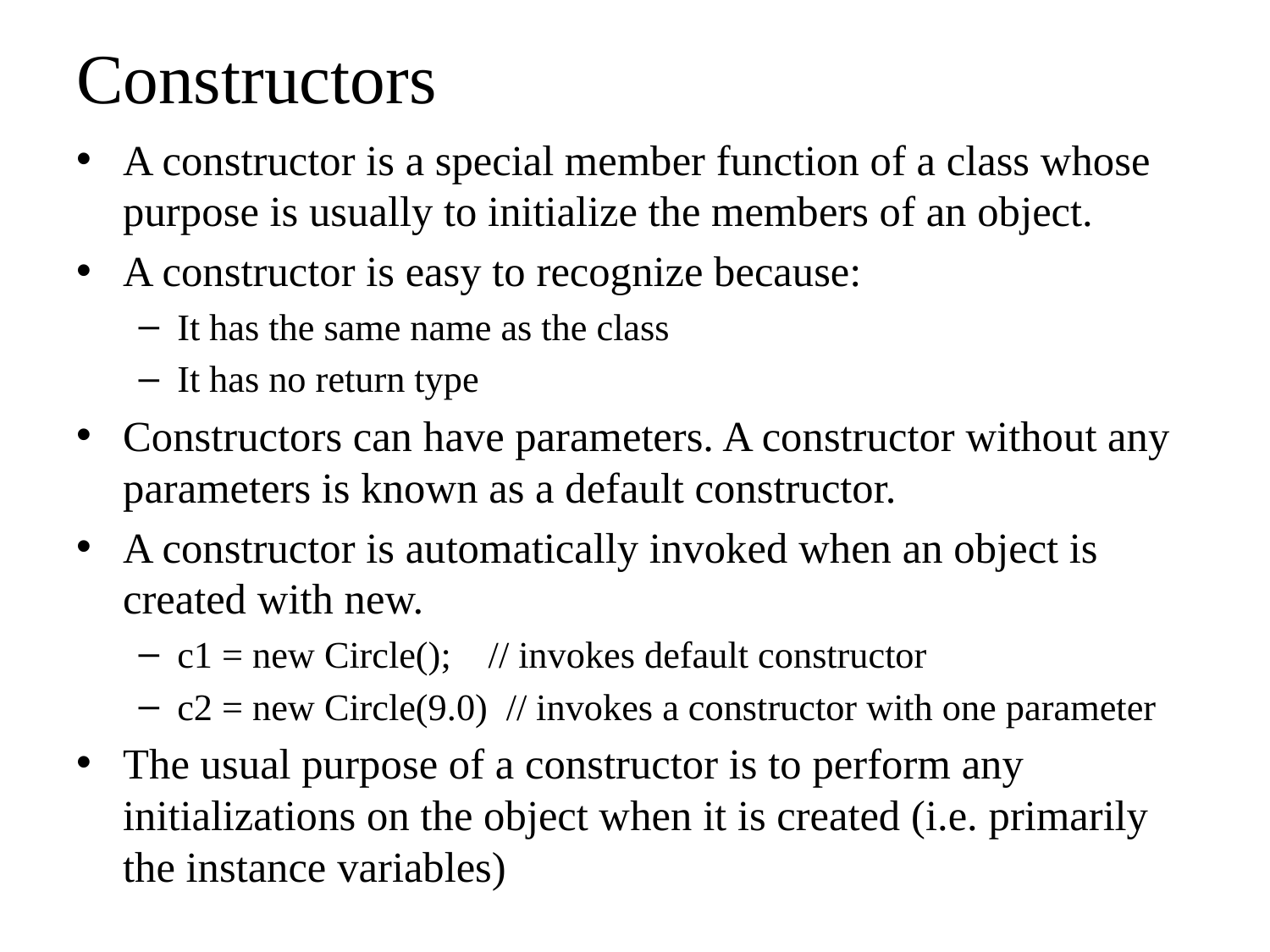

# Constructors
A constructor is a special member function of a class whose purpose is usually to initialize the members of an object.
A constructor is easy to recognize because:
It has the same name as the class
It has no return type
Constructors can have parameters. A constructor without any parameters is known as a default constructor.
A constructor is automatically invoked when an object is created with new.
c1 = new Circle();    // invokes default constructor
c2 = new Circle(9.0)  // invokes a constructor with one parameter
The usual purpose of a constructor is to perform any initializations on the object when it is created (i.e. primarily the instance variables)